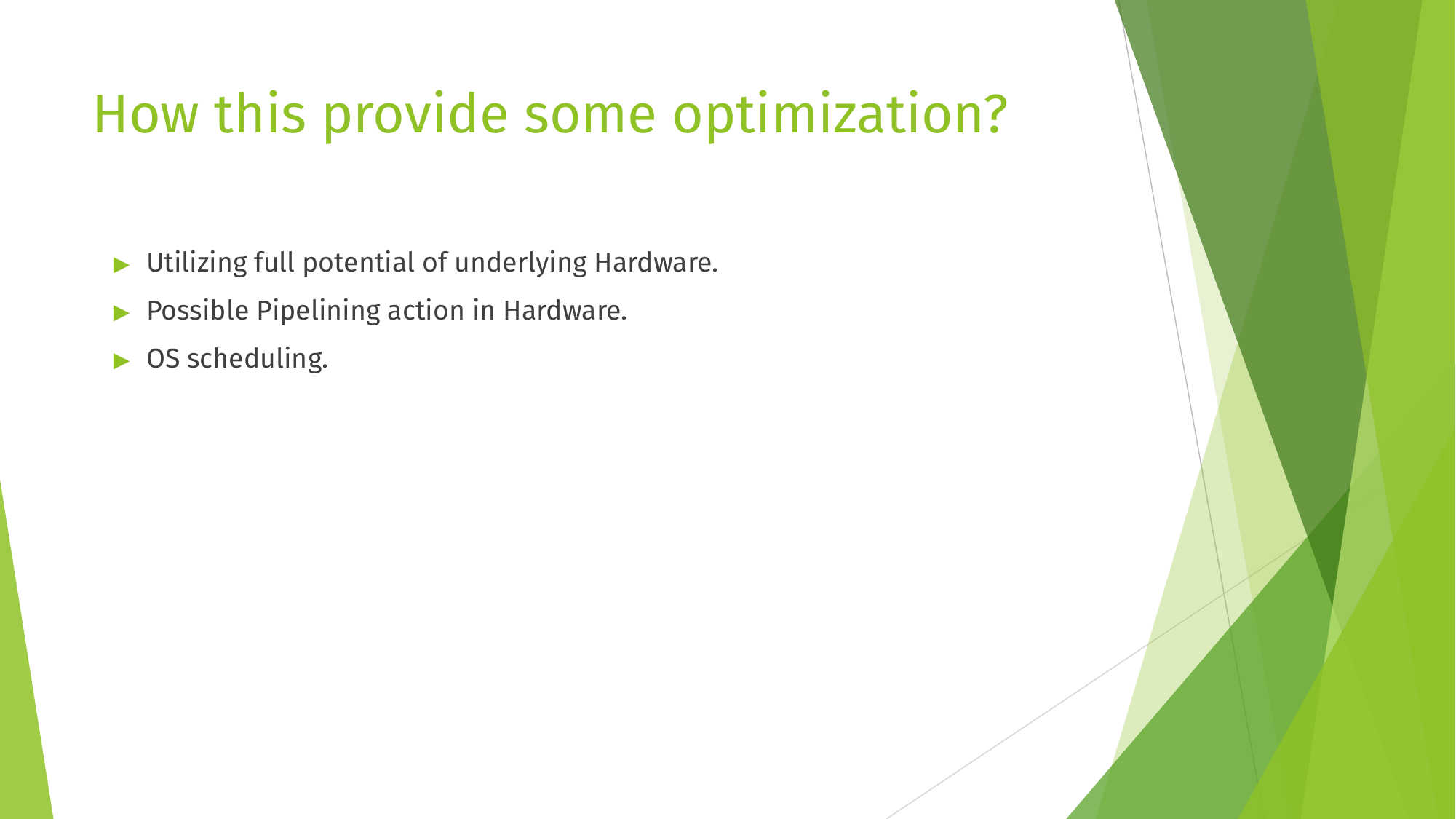

# How this provide some optimization?
Utilizing full potential of underlying Hardware.
Possible Pipelining action in Hardware.
OS scheduling.